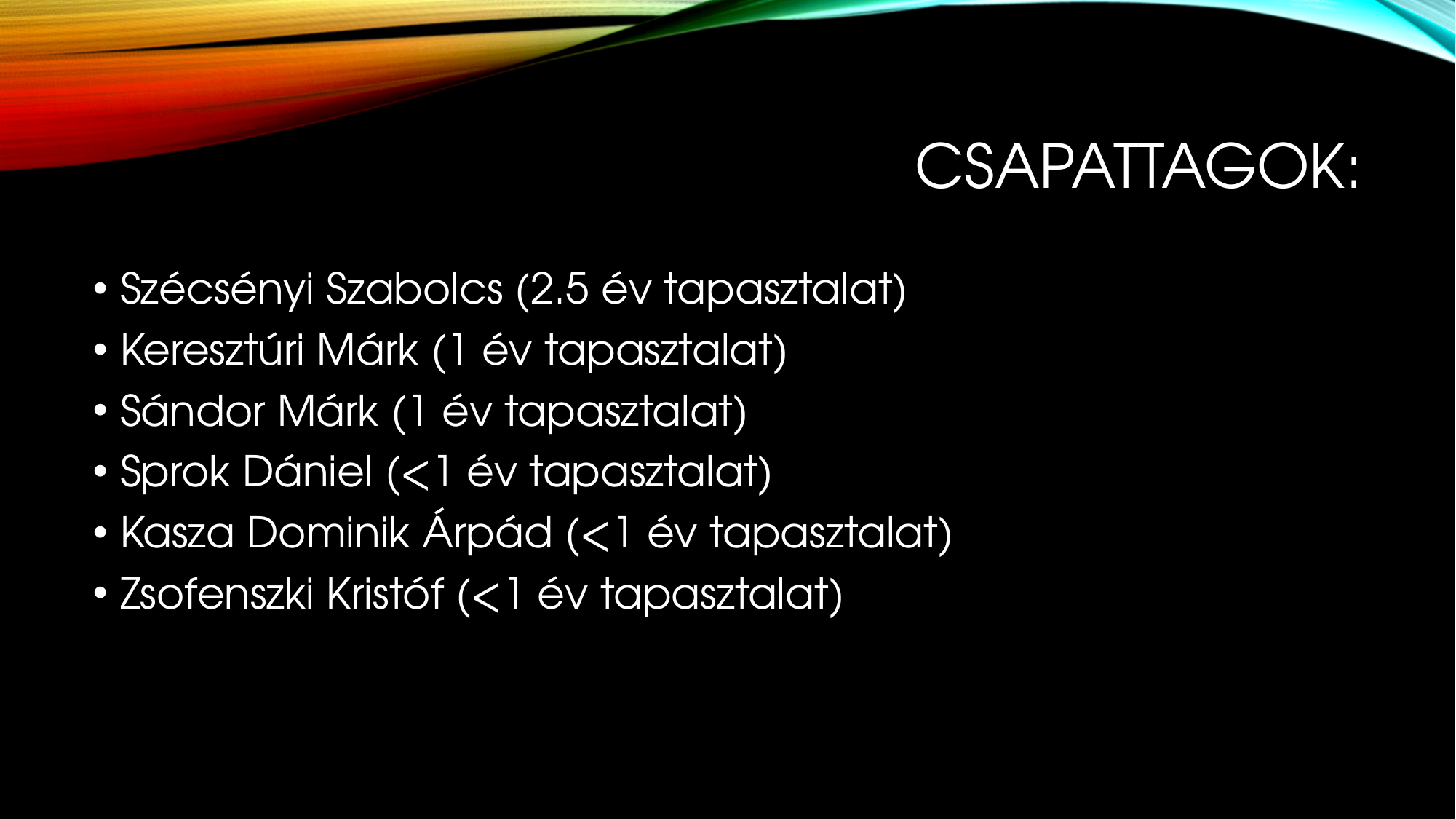

# CSAPATTAGOK:
Szécsényi Szabolcs (2.5 év tapasztalat)
Keresztúri Márk (1 év tapasztalat)
Sándor Márk (1 év tapasztalat)
Sprok Dániel (<1 év tapasztalat)
Kasza Dominik Árpád (<1 év tapasztalat)
Zsofenszki Kristóf (<1 év tapasztalat)